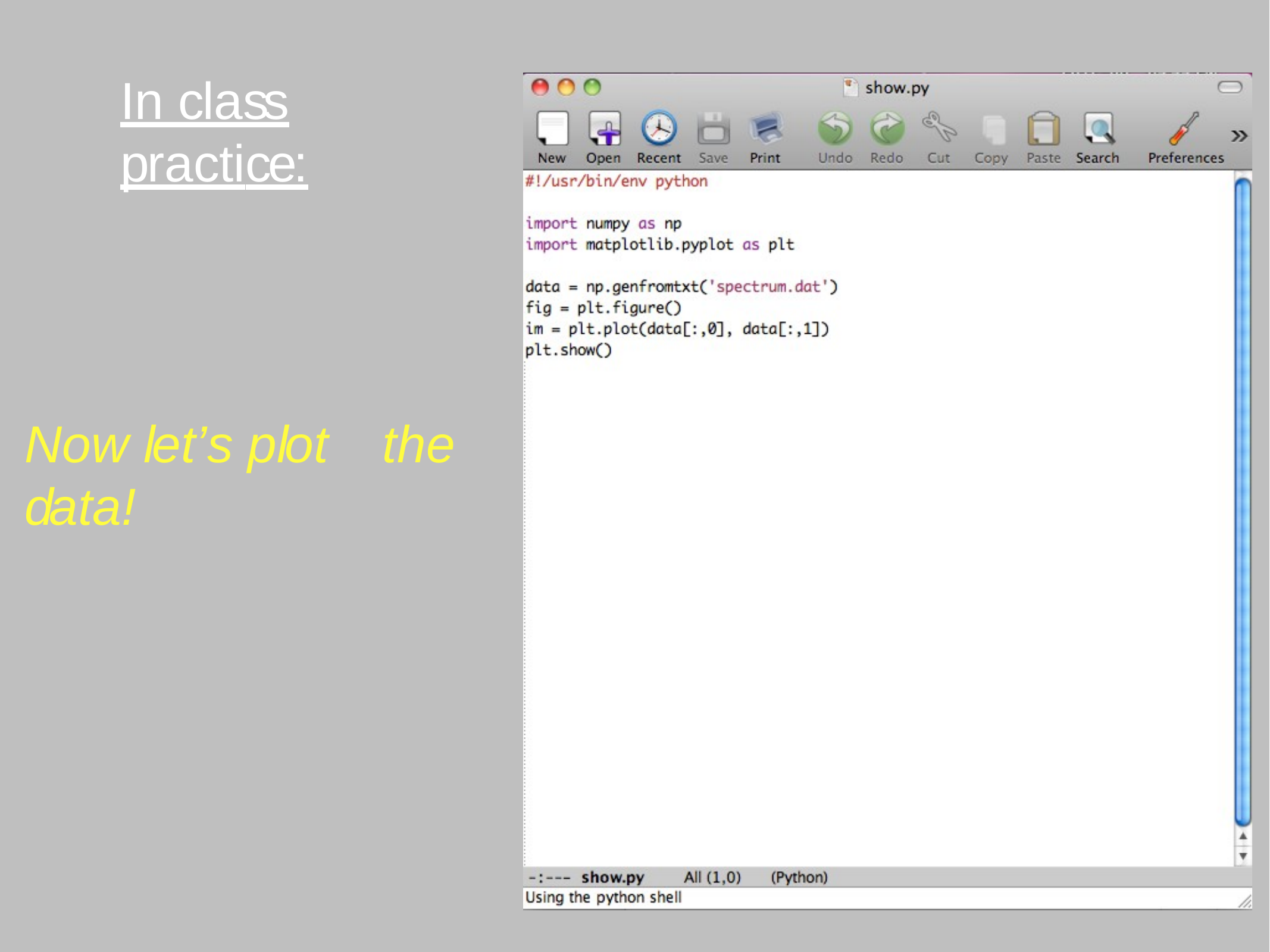

In class	practice:

Now let’s plot	the	data!